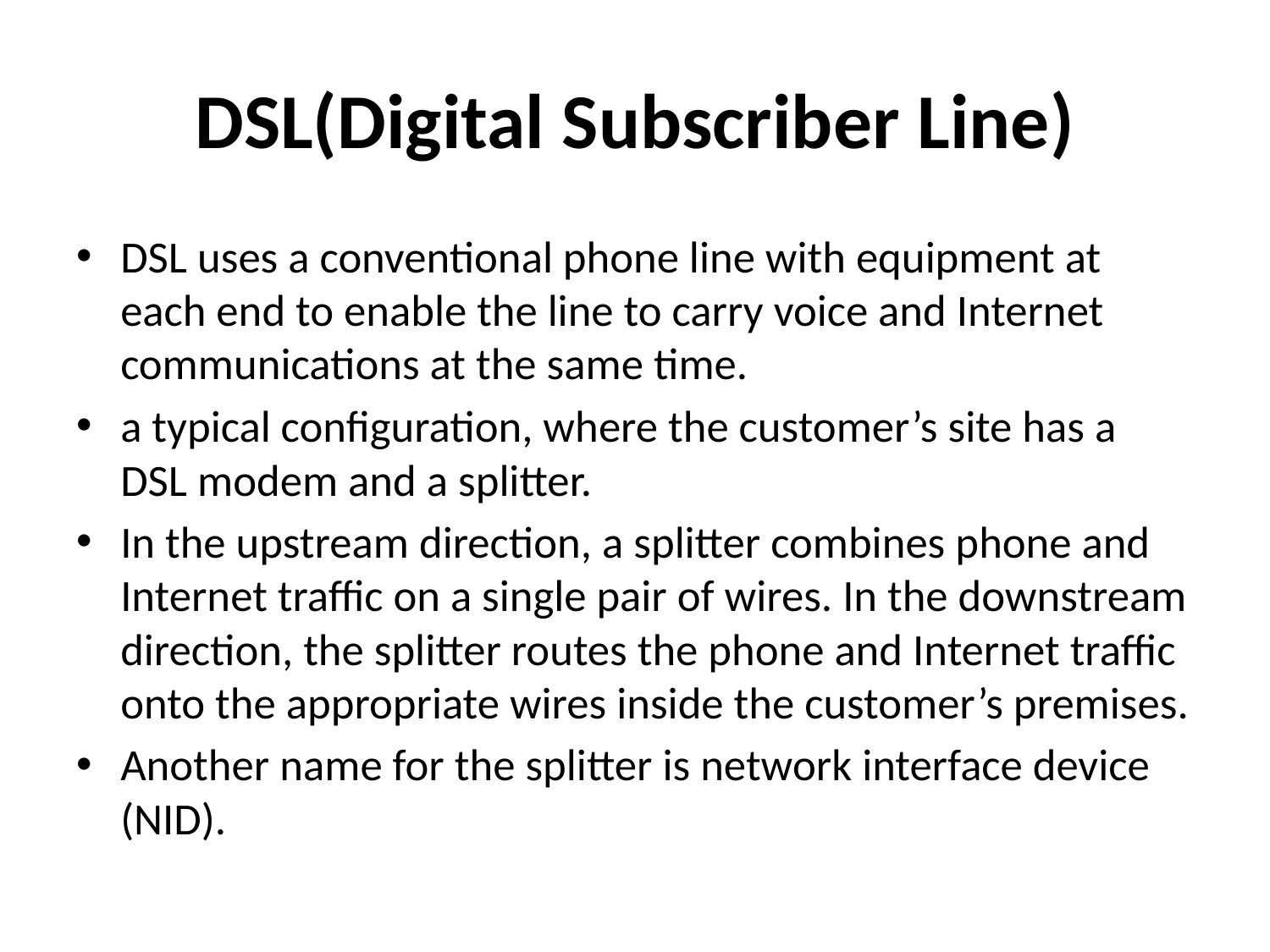

# DSL(Digital Subscriber Line)
DSL uses a conventional phone line with equipment at each end to enable the line to carry voice and Internet communications at the same time.
a typical configuration, where the customer’s site has a DSL modem and a splitter.
In the upstream direction, a splitter combines phone and Internet traffic on a single pair of wires. In the downstream direction, the splitter routes the phone and Internet traffic onto the appropriate wires inside the customer’s premises.
Another name for the splitter is network interface device (NID).